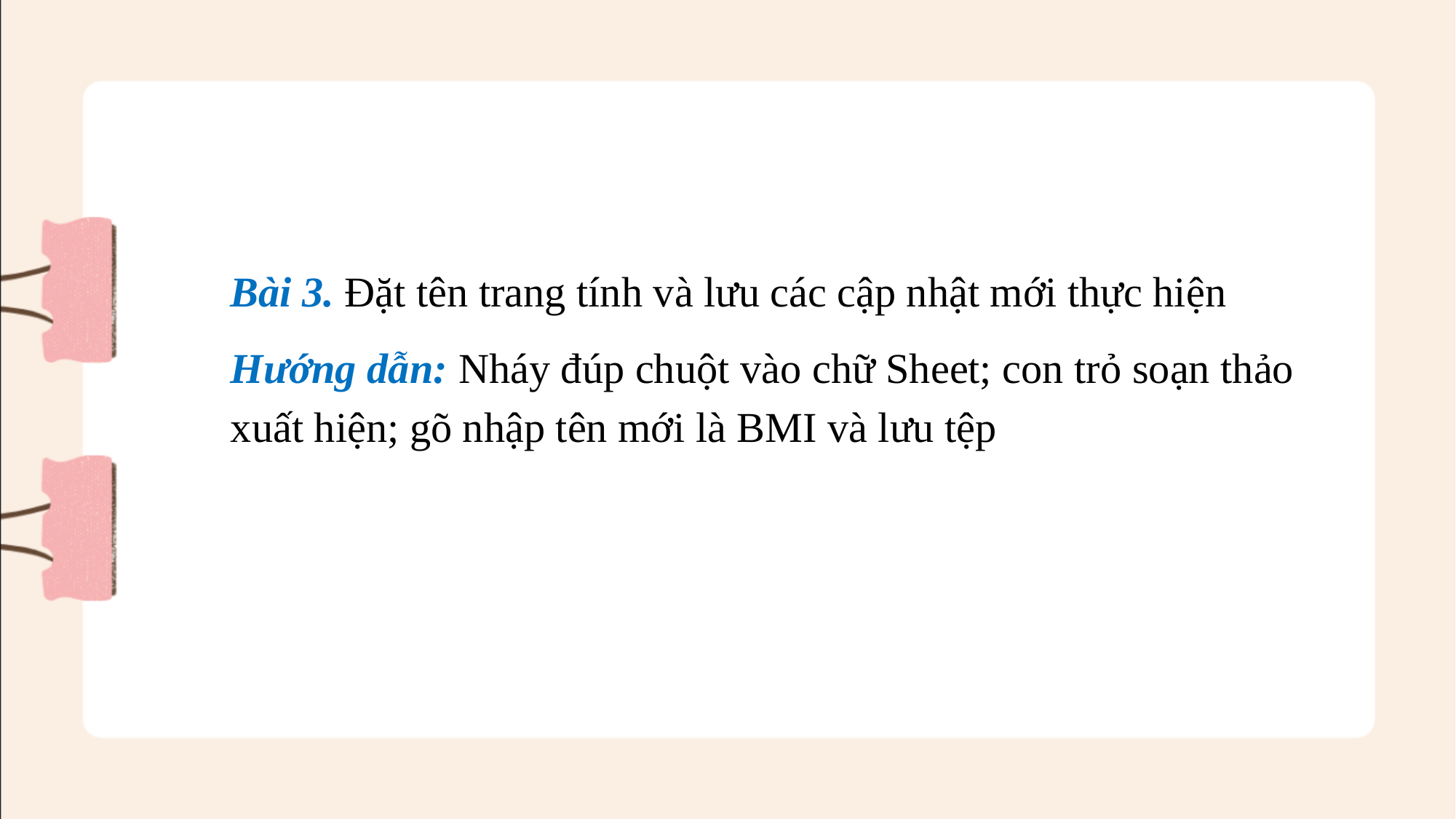

Bài 3. Đặt tên trang tính và lưu các cập nhật mới thực hiện
Hướng dẫn: Nháy đúp chuột vào chữ Sheet; con trỏ soạn thảo xuất hiện; gõ nhập tên mới là BMI và lưu tệp